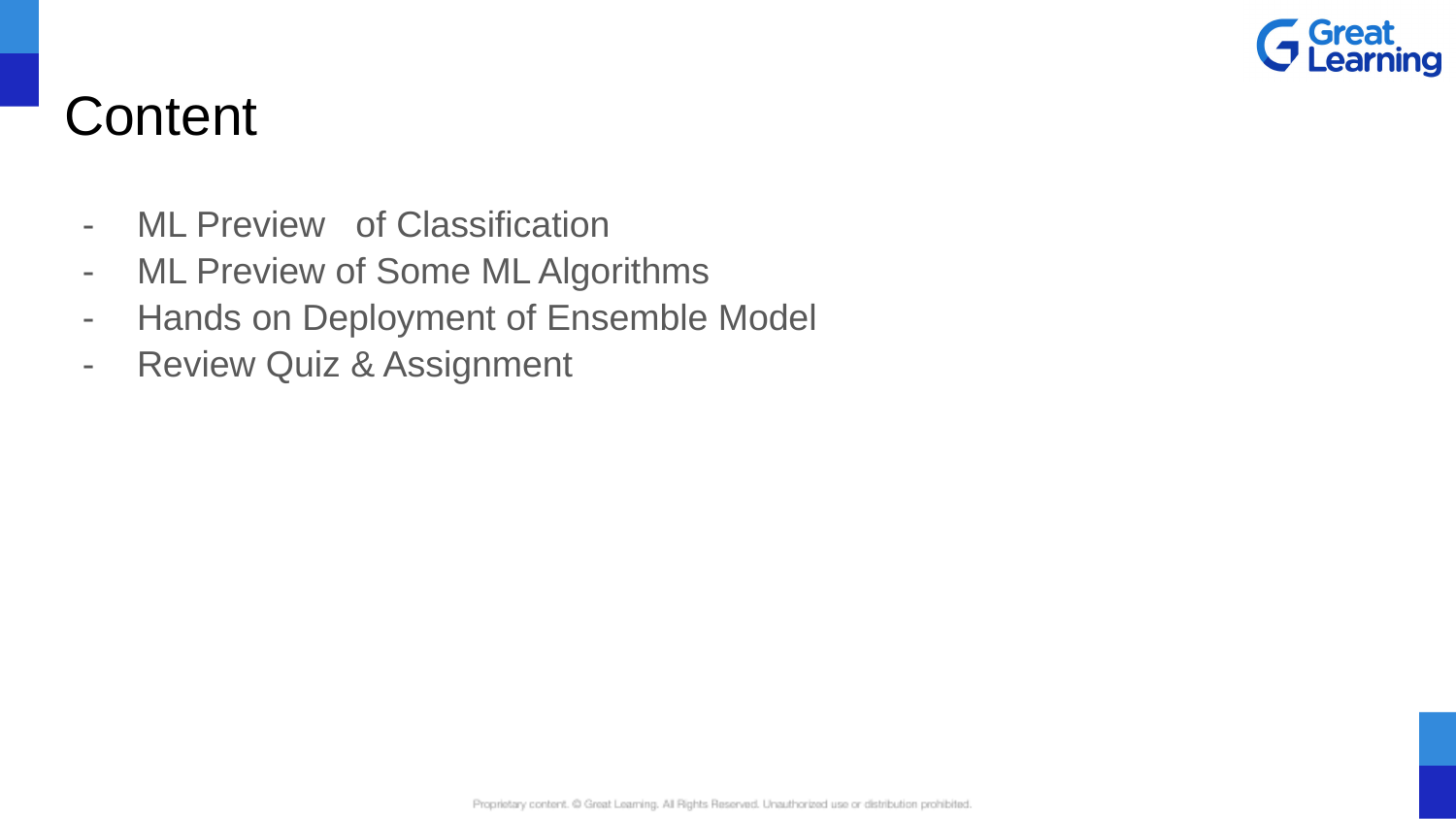

# Content
ML Preview   of Classification
ML Preview of Some ML Algorithms
Hands on Deployment of Ensemble Model
Review Quiz & Assignment